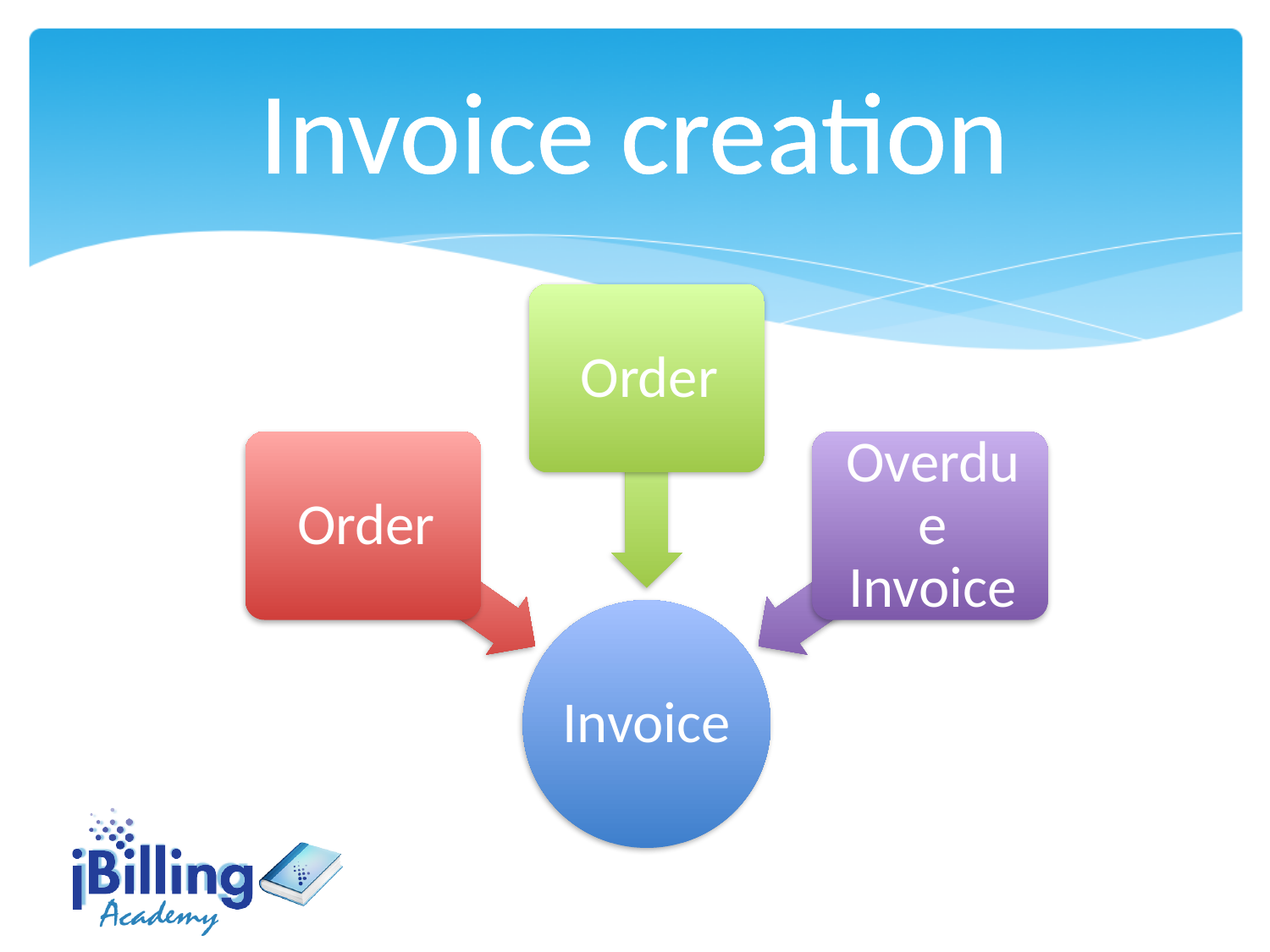

Invoice creation
Invoice
Order
Order
Overdue Invoice